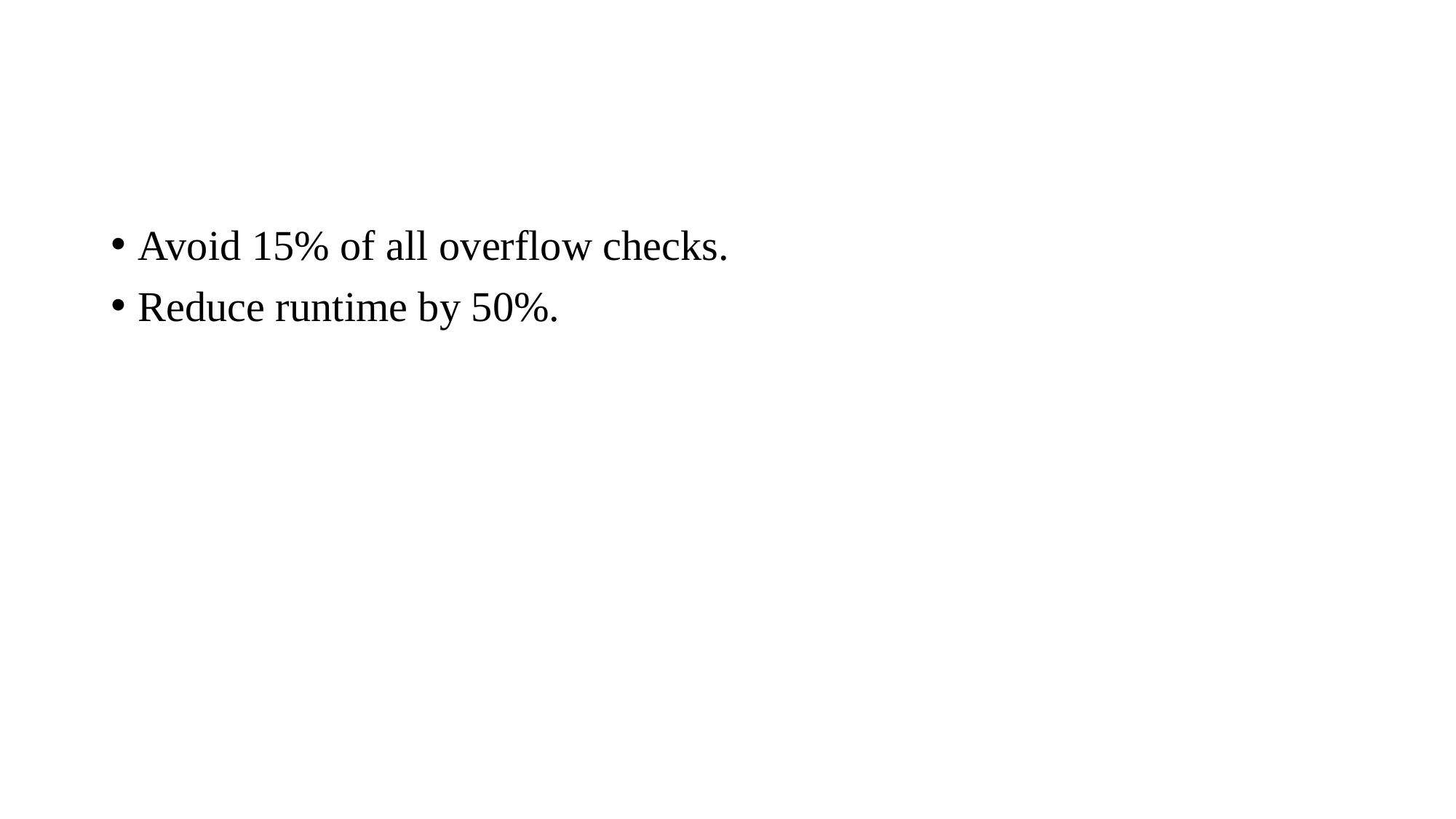

#
Avoid 15% of all overflow checks.
Reduce runtime by 50%.